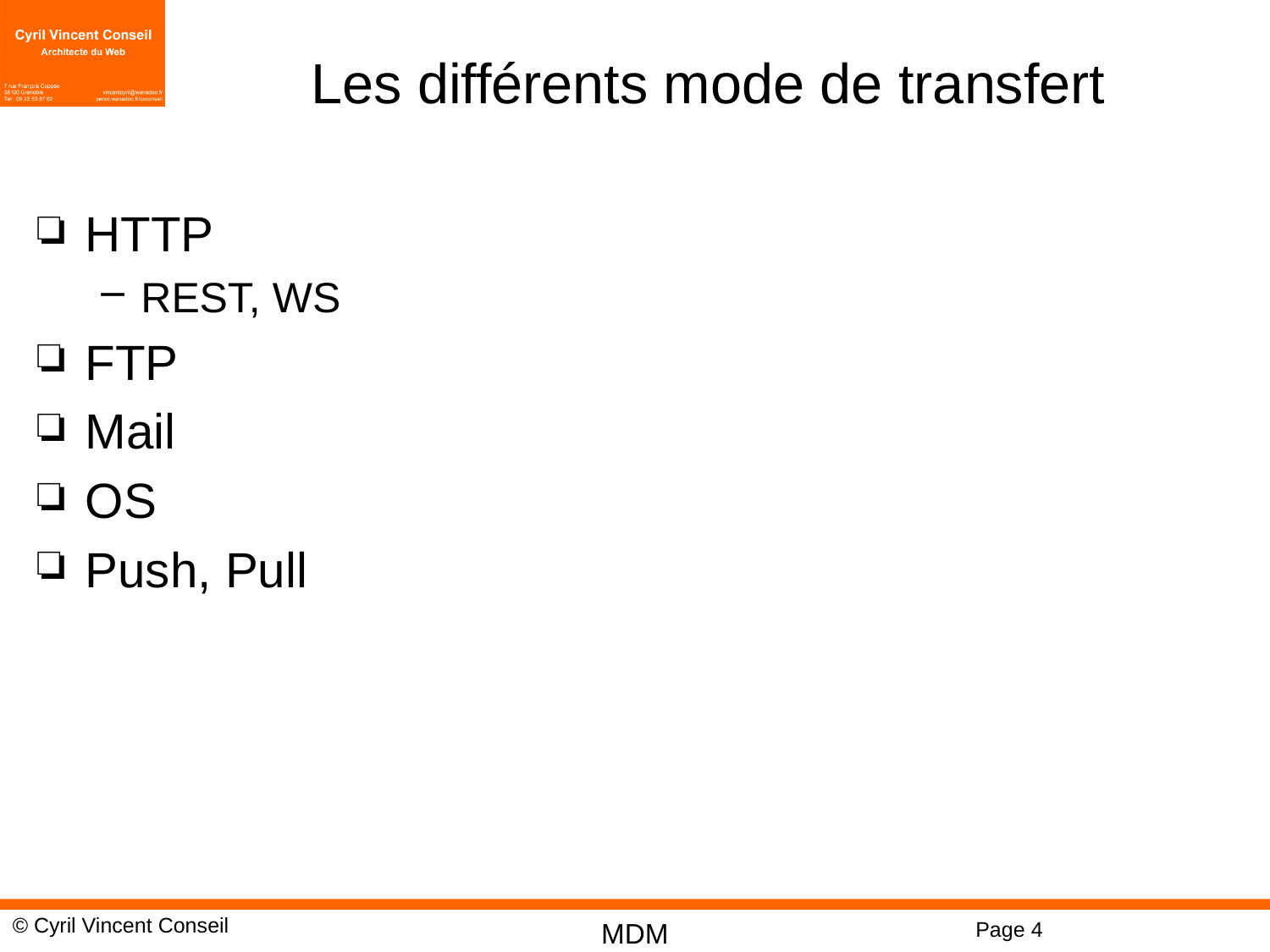

# Les différents mode de transfert
HTTP
REST, WS
FTP
Mail
OS
Push, Pull